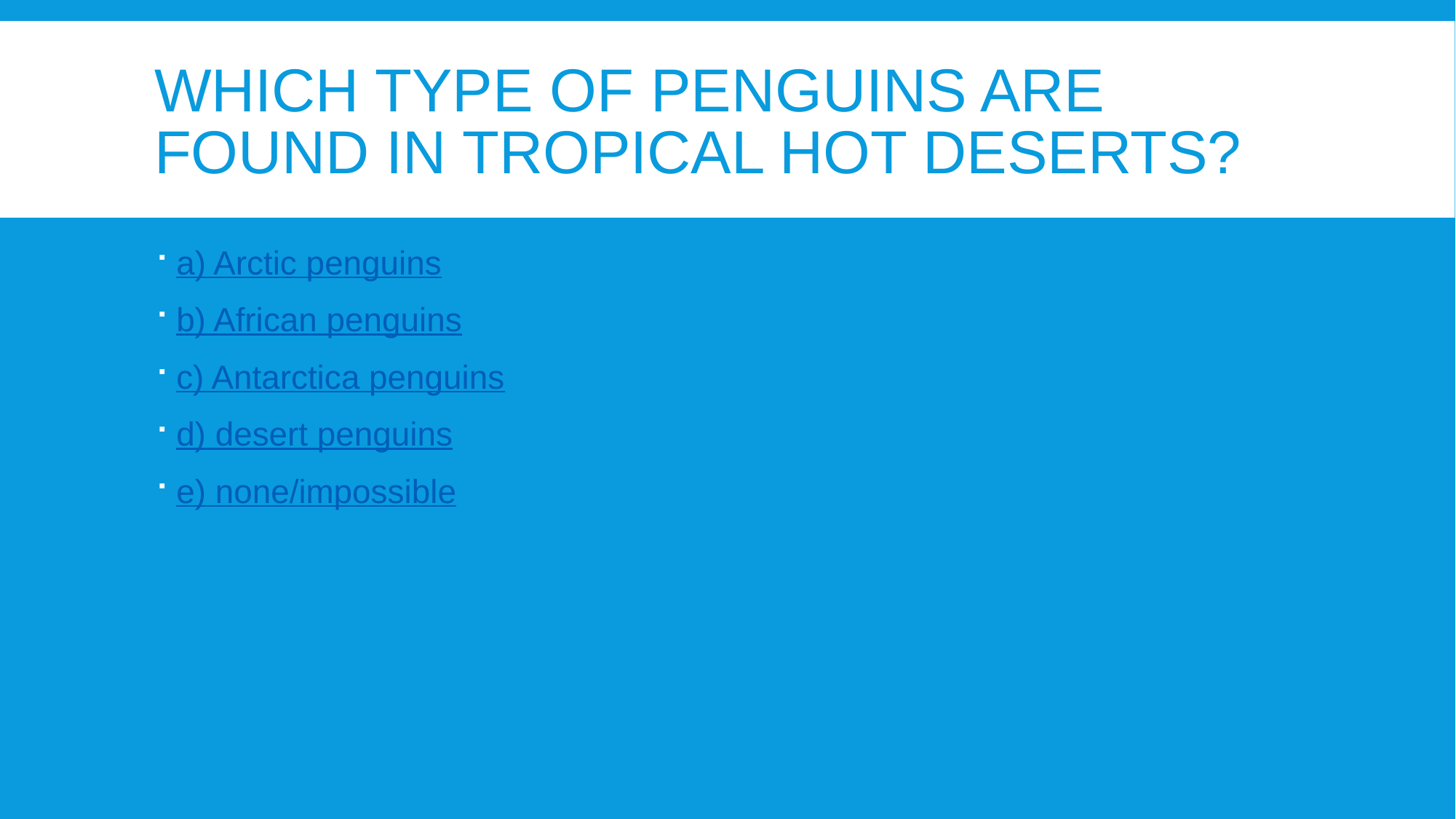

# Which type of penguins are found in tropical hot deserts?
a) Arctic penguins
b) African penguins
c) Antarctica penguins
d) desert penguins
e) none/impossible